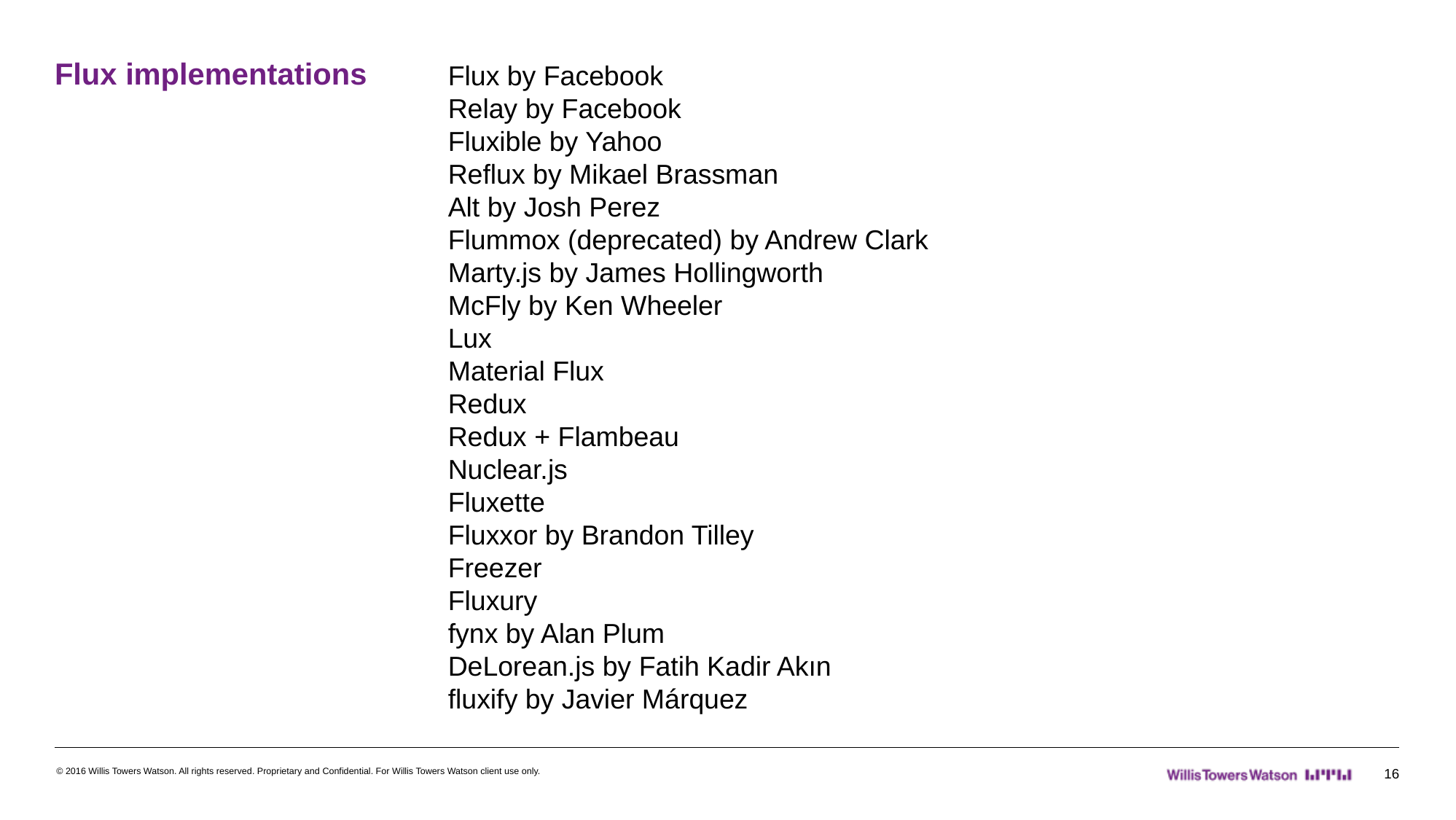

Flux by Facebook
 Relay by Facebook
 Fluxible by Yahoo
 Reflux by Mikael Brassman
 Alt by Josh Perez
 Flummox (deprecated) by Andrew Clark
 Marty.js by James Hollingworth
 McFly by Ken Wheeler
 Lux
 Material Flux
 Redux
 Redux + Flambeau
 Nuclear.js
 Fluxette
 Fluxxor by Brandon Tilley
 Freezer
 Fluxury
 fynx by Alan Plum
 DeLorean.js by Fatih Kadir Akın
 fluxify by Javier Márquez
# Flux implementations

© 2016 Willis Towers Watson. All rights reserved. Proprietary and Confidential. For Willis Towers Watson client use only.
16